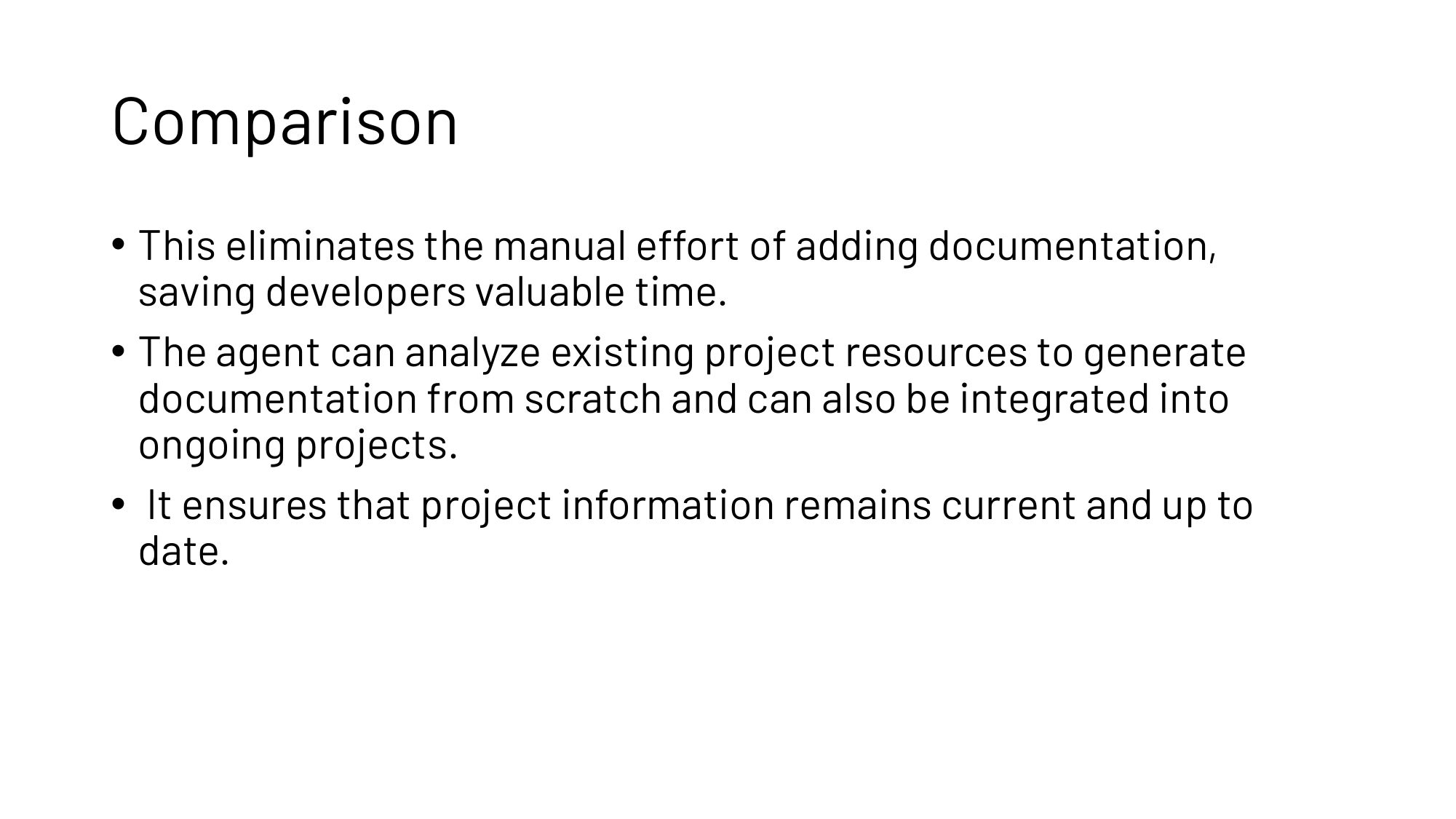

# Comparison
This eliminates the manual effort of adding documentation, saving developers valuable time.
The agent can analyze existing project resources to generate documentation from scratch and can also be integrated into ongoing projects.
 It ensures that project information remains current and up to date.